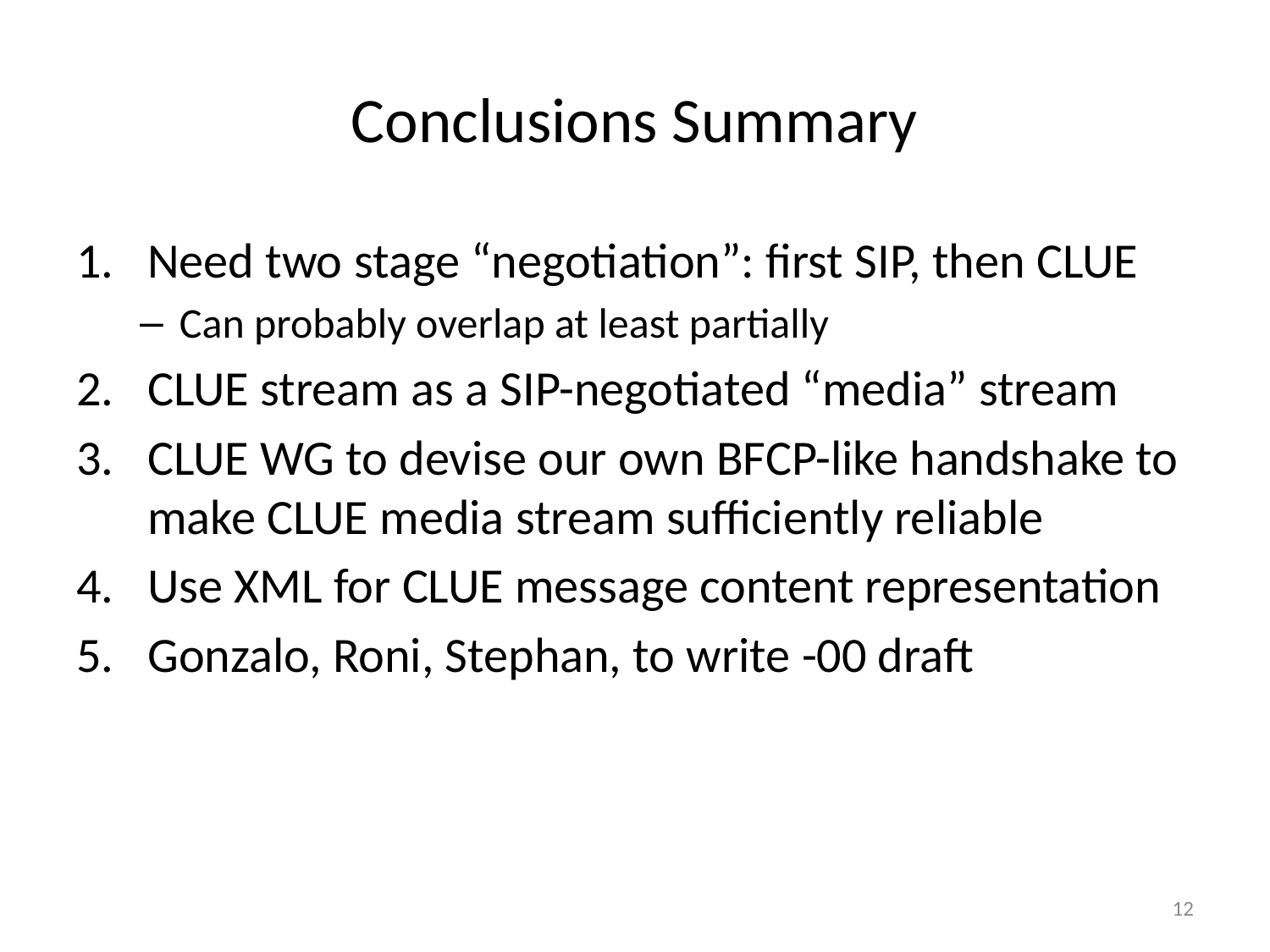

# Conclusions Summary
Need two stage “negotiation”: first SIP, then CLUE
Can probably overlap at least partially
CLUE stream as a SIP-negotiated “media” stream
CLUE WG to devise our own BFCP-like handshake to make CLUE media stream sufficiently reliable
Use XML for CLUE message content representation
Gonzalo, Roni, Stephan, to write -00 draft

12